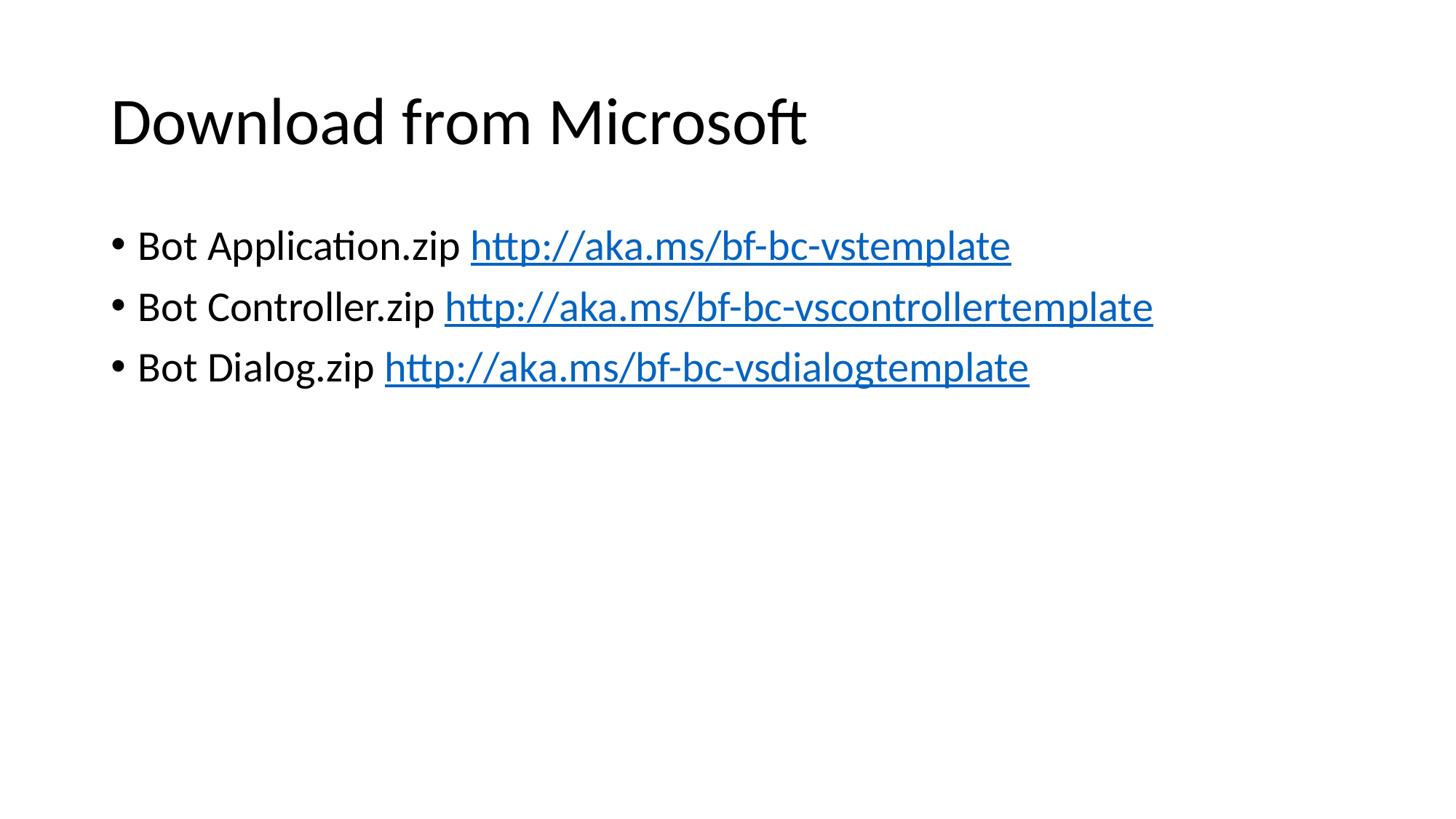

# Download from Microsoft
Bot Application.zip http://aka.ms/bf-bc-vstemplate
Bot Controller.zip http://aka.ms/bf-bc-vscontrollertemplate
Bot Dialog.zip http://aka.ms/bf-bc-vsdialogtemplate